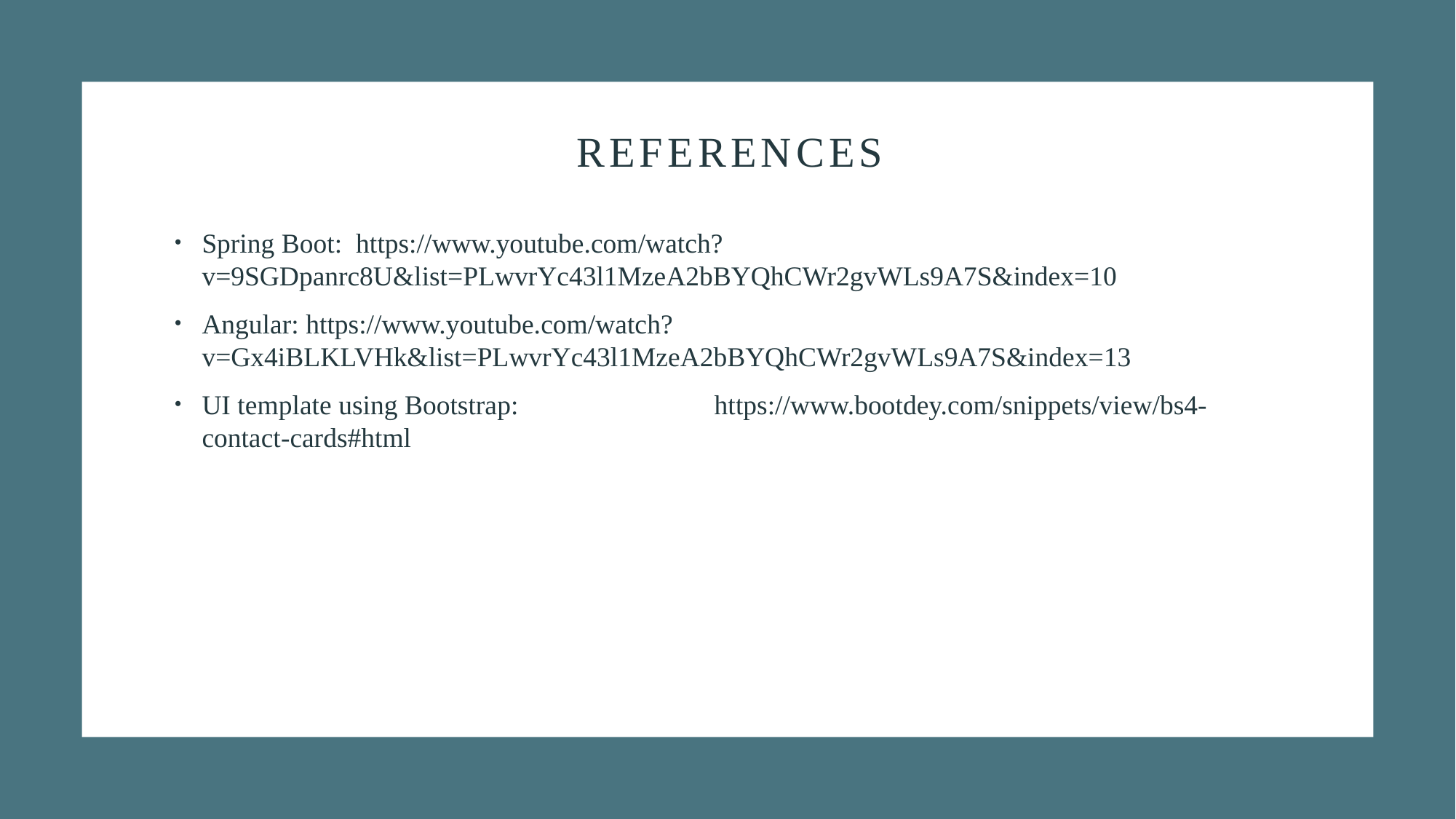

# references
Spring Boot:  https://www.youtube.com/watch?v=9SGDpanrc8U&list=PLwvrYc43l1MzeA2bBYQhCWr2gvWLs9A7S&index=10
Angular: https://www.youtube.com/watch?v=Gx4iBLKLVHk&list=PLwvrYc43l1MzeA2bBYQhCWr2gvWLs9A7S&index=13
UI template using Bootstrap: 		           https://www.bootdey.com/snippets/view/bs4-contact-cards#html